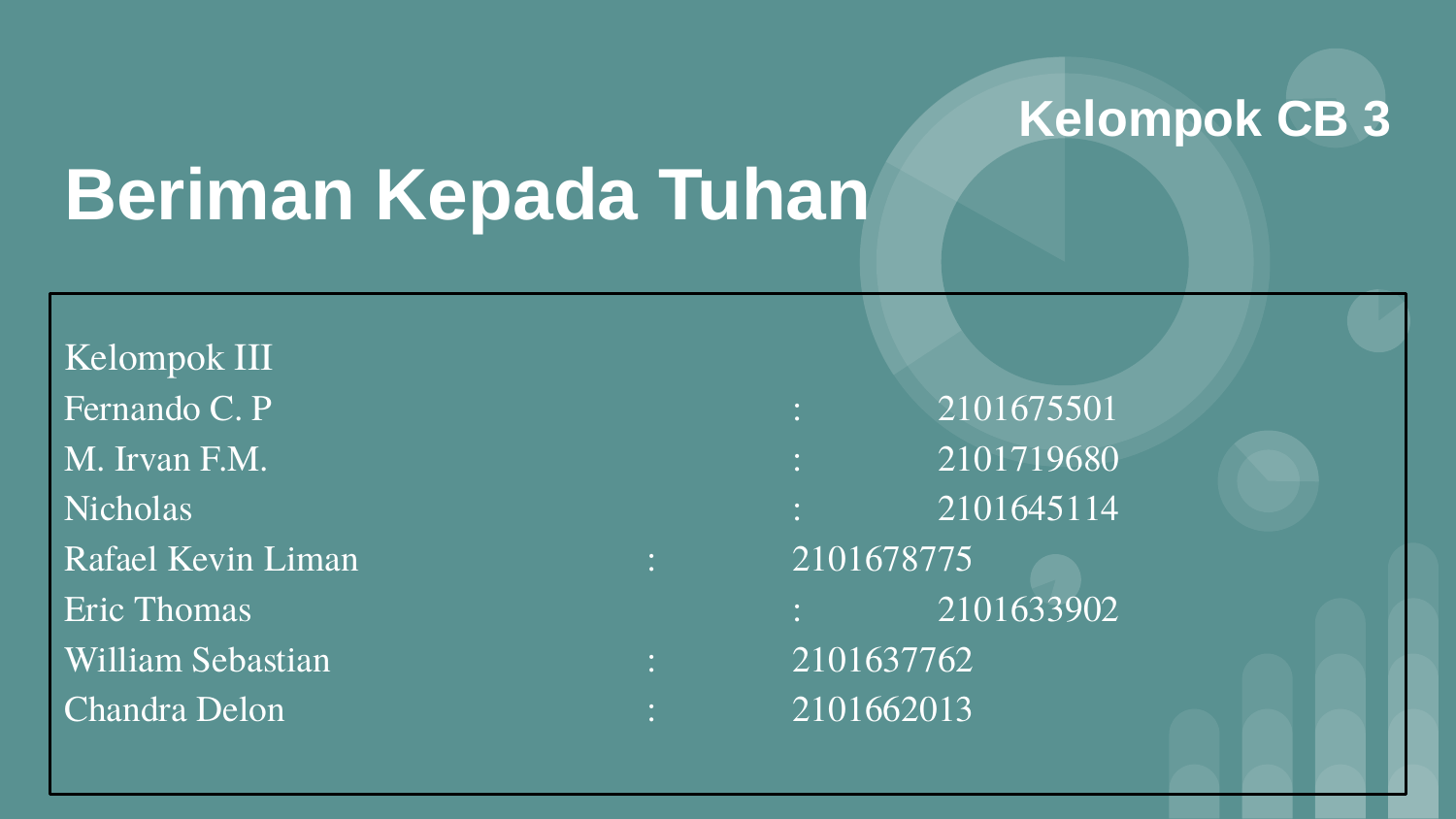

# Kelompok CB 3
Beriman Kepada Tuhan
Kelompok III
Fernando	C. P				:	2101675501
M. Irvan F.M. 				:	2101719680
Nicholas 					:	2101645114
Rafael Kevin Liman		:	2101678775
Eric Thomas 				:	2101633902
William Sebastian 			:	2101637762
Chandra Delon 			:	2101662013